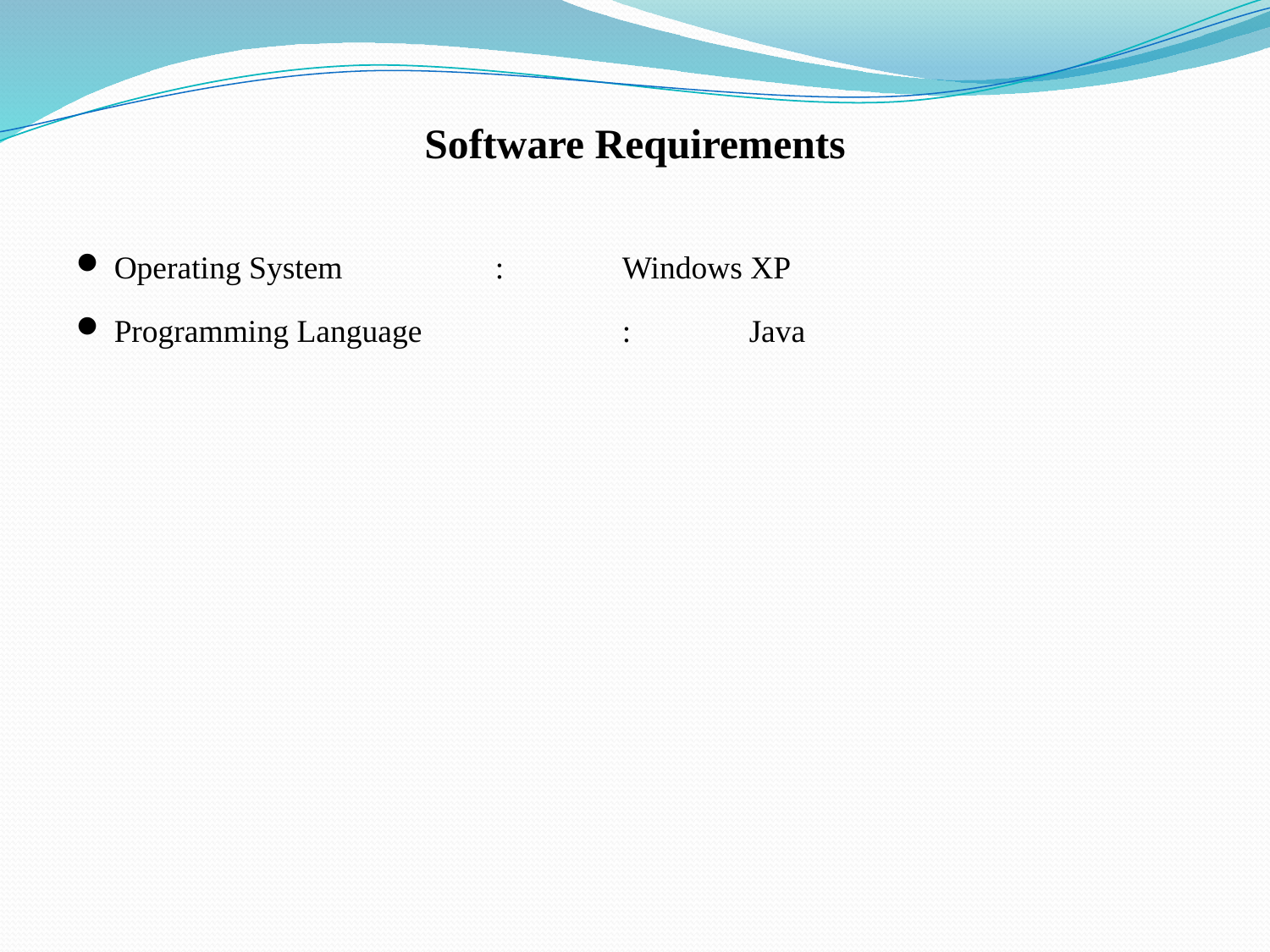

# Software Requirements
Operating System		: 	Windows XP
Programming Language		: 	Java